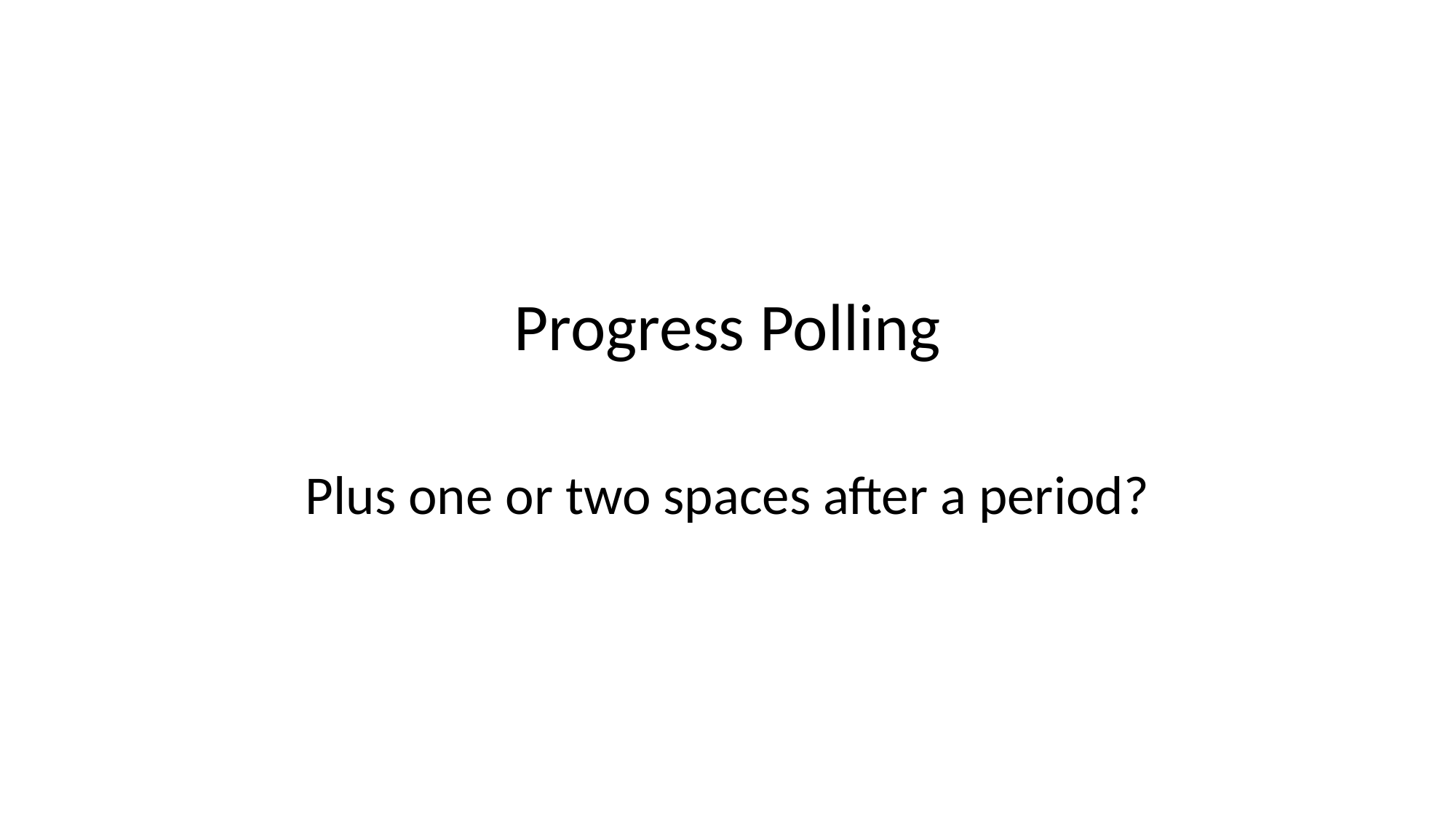

Progress Polling

Plus one or two spaces after a period?